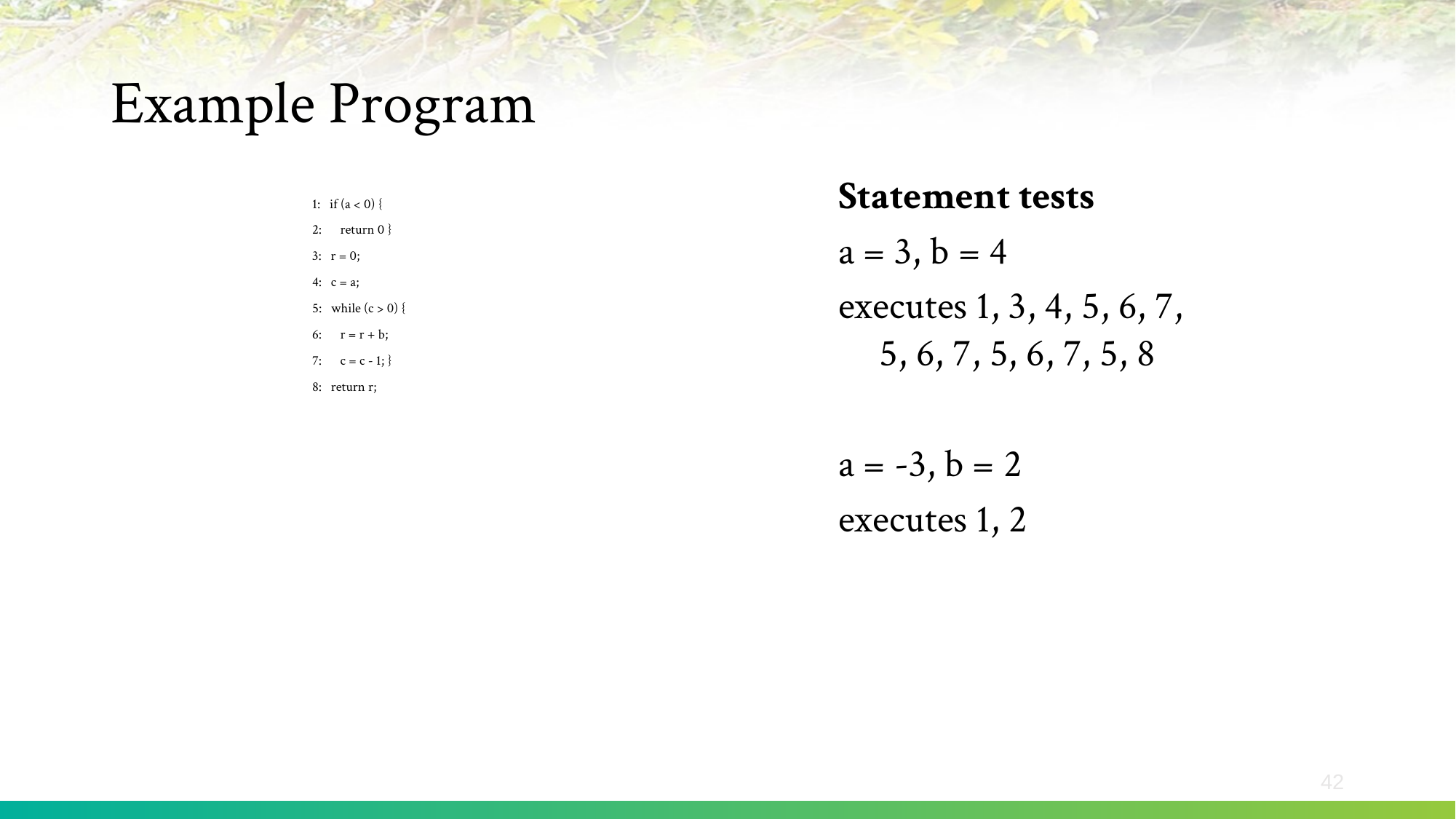

# Example Program
Statement tests
a = 3, b = 4
executes 1, 3, 4, 5, 6, 7, 5, 6, 7, 5, 6, 7, 5, 8

a = -3, b = 2
executes 1, 2
1:   if (a < 0) {
2:      return 0 }
3:   r = 0;
4:   c = a;
5:   while (c > 0) {
6:      r = r + b;
7:      c = c - 1; }
8:   return r;
42